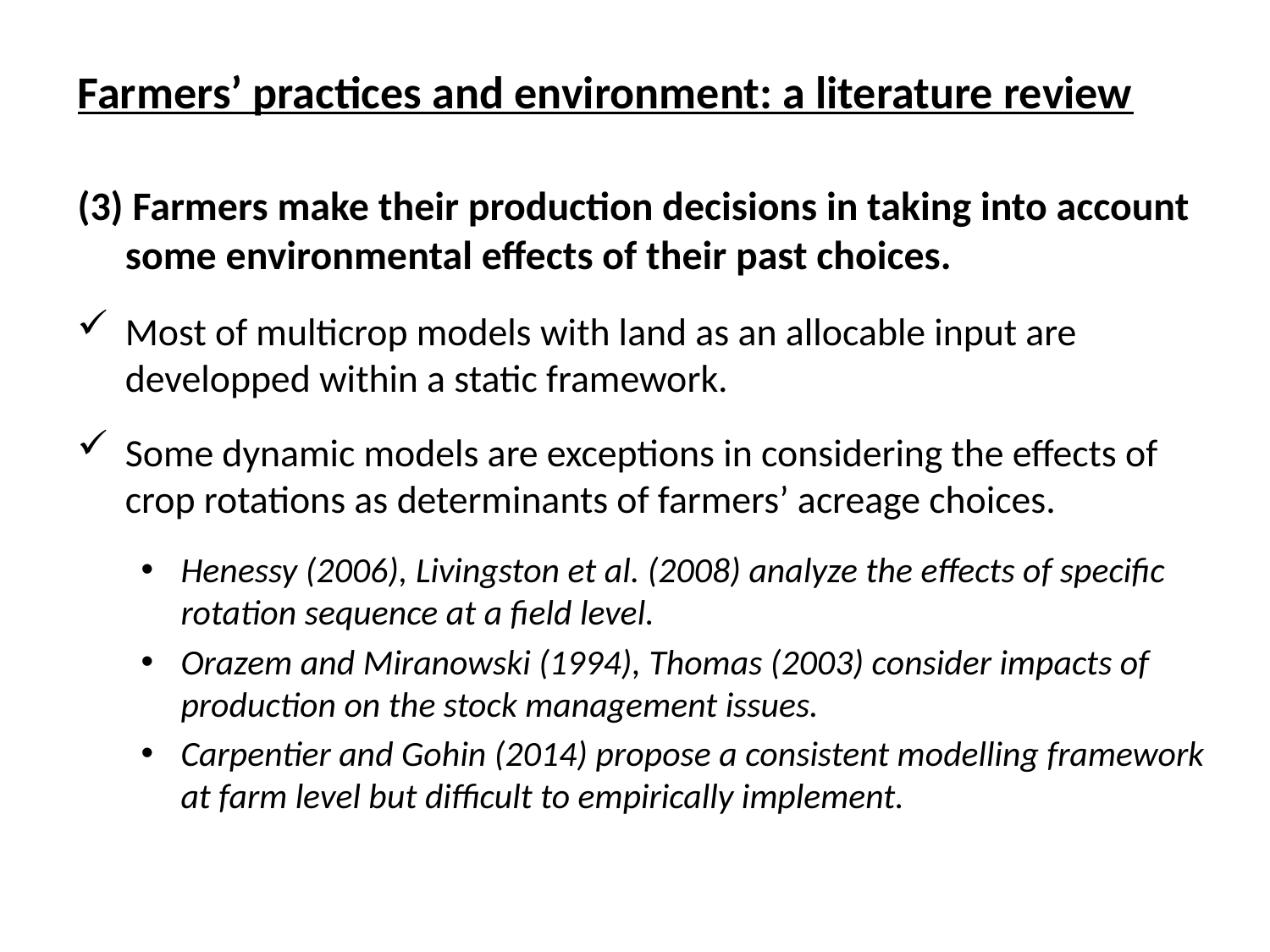

Farmers’ practices and environment: a literature review

(3) Farmers make their production decisions in taking into account some environmental effects of their past choices.

Most of multicrop models with land as an allocable input are developped within a static framework.

Some dynamic models are exceptions in considering the effects of crop rotations as determinants of farmers’ acreage choices.

Henessy (2006), Livingston et al. (2008) analyze the effects of specific rotation sequence at a field level.
Orazem and Miranowski (1994), Thomas (2003) consider impacts of production on the stock management issues.
Carpentier and Gohin (2014) propose a consistent modelling framework at farm level but difficult to empirically implement.